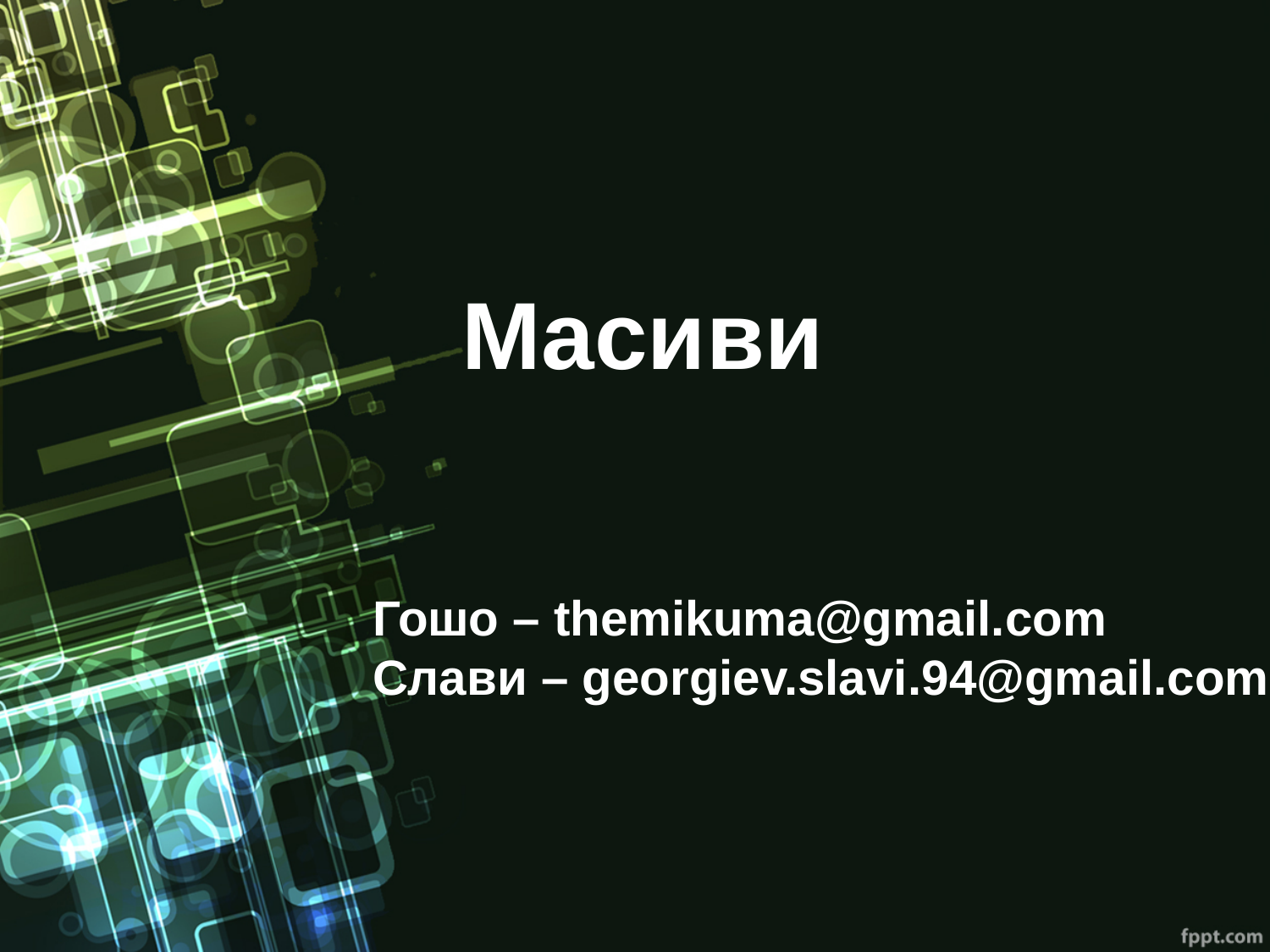

# Масиви
Гошо – themikuma@gmail.com
Слави – georgiev.slavi.94@gmail.com